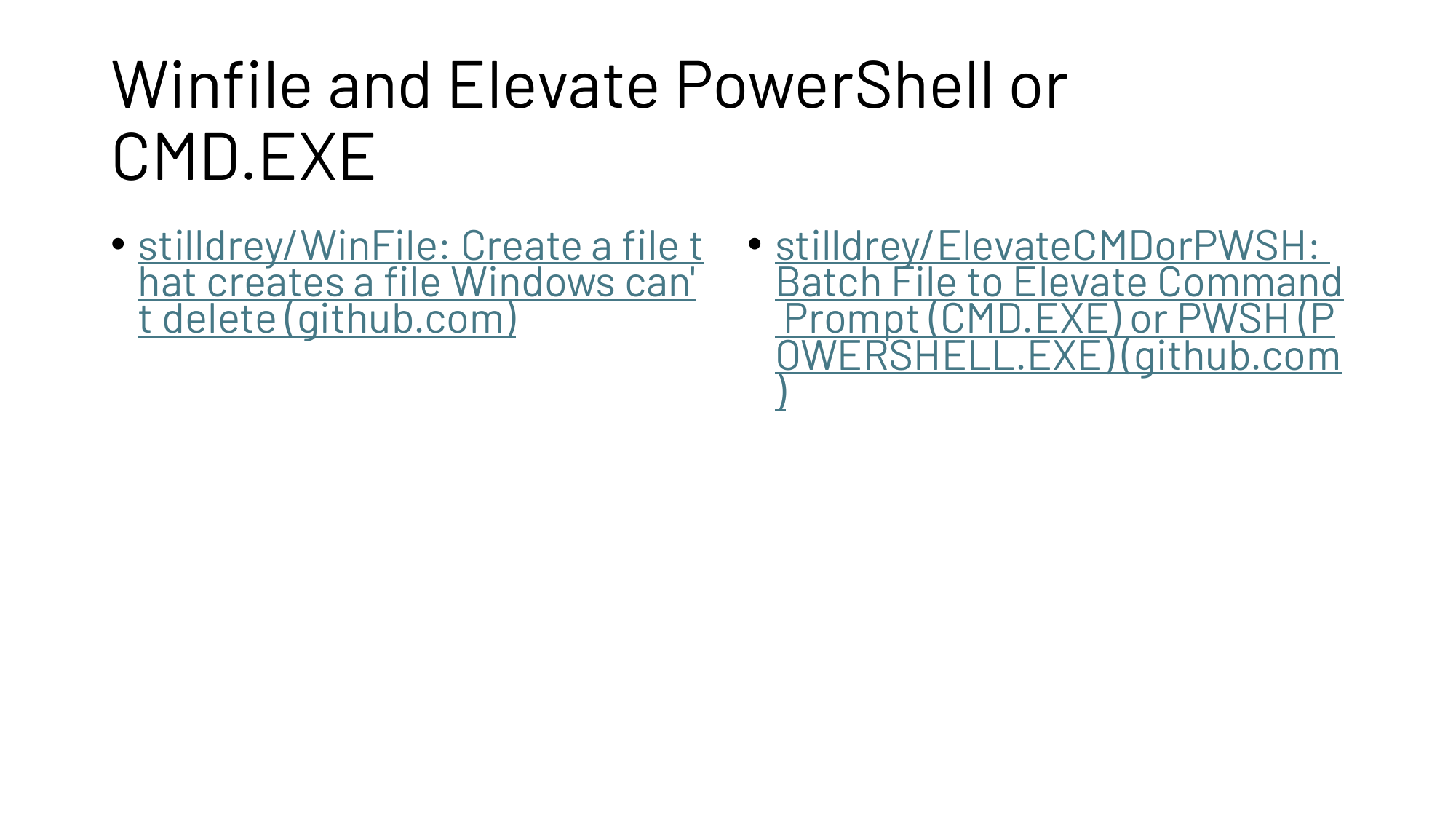

# Winfile and Elevate PowerShell or CMD.EXE
stilldrey/WinFile: Create a file that creates a file Windows can't delete (github.com)
stilldrey/ElevateCMDorPWSH: Batch File to Elevate Command Prompt (CMD.EXE) or PWSH (POWERSHELL.EXE) (github.com)